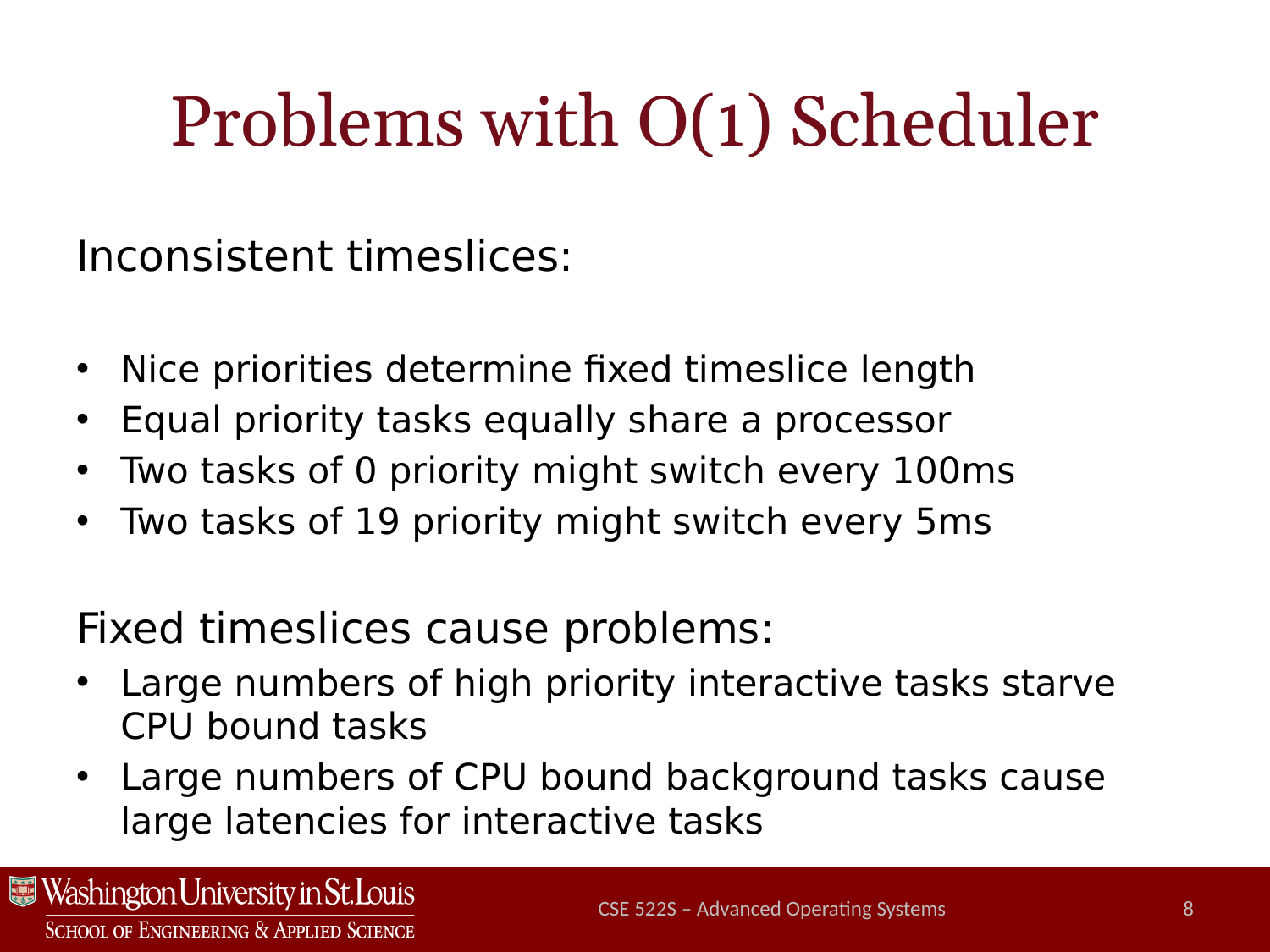

# Problems with O(1) Scheduler
Inconsistent timeslices:

Nice priorities determine fixed timeslice length
Equal priority tasks equally share a processor
Two tasks of 0 priority might switch every 100ms
Two tasks of 19 priority might switch every 5ms

Fixed timeslices cause problems:
Large numbers of high priority interactive tasks starve CPU bound tasks
Large numbers of CPU bound background tasks cause large latencies for interactive tasks
CSE 522S – Advanced Operating Systems
8